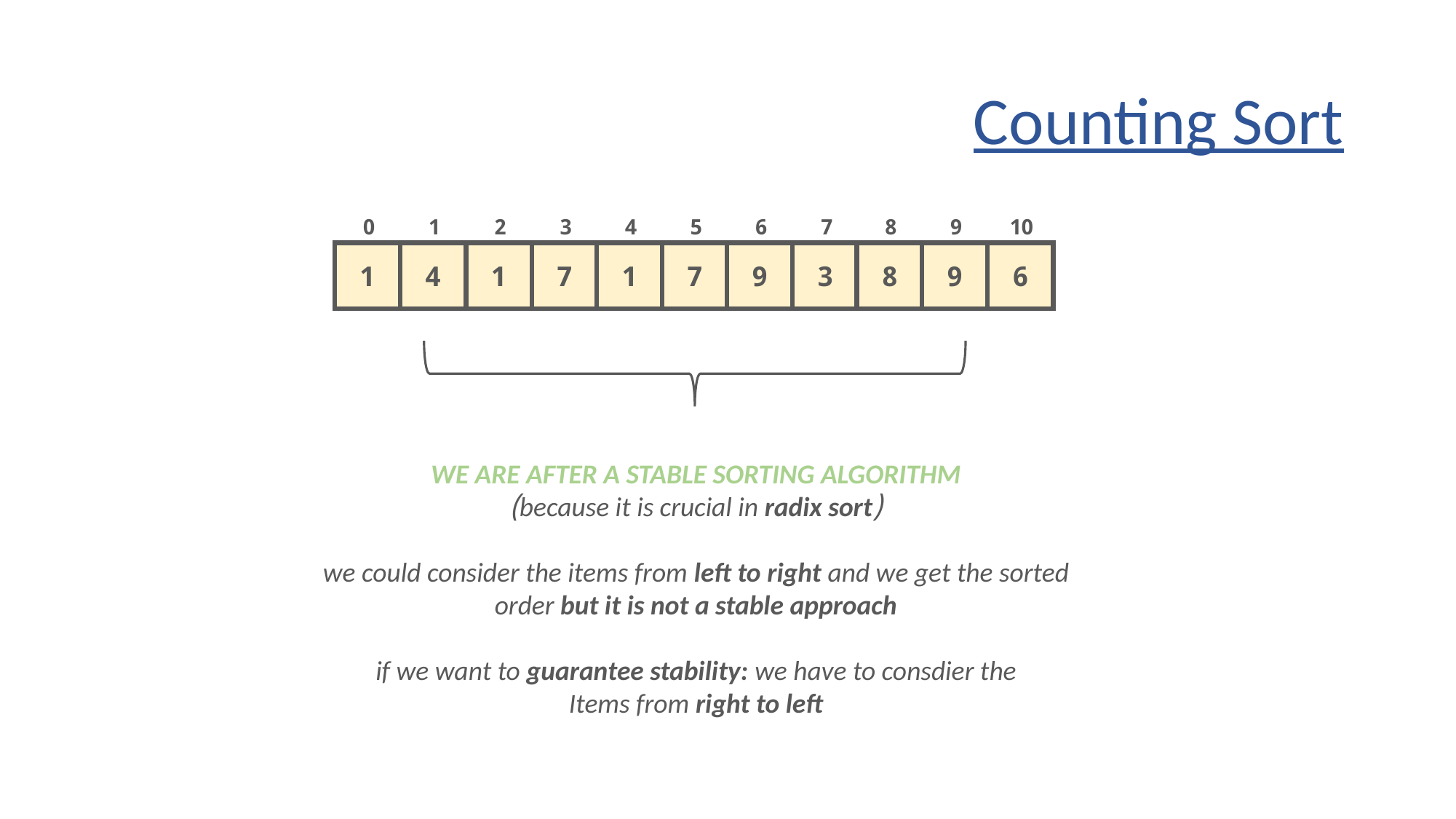

# Counting Sort

6
7
9
10
4
5
8
0
1
2
3
9
3
9
6
1
7
8
1
4
1
7
WE ARE AFTER A STABLE SORTING ALGORITHM
(because it is crucial in radix sort)

we could consider the items from left to right and we get the sorted
order but it is not a stable approach

if we want to guarantee stability: we have to consdier the
Items from right to left